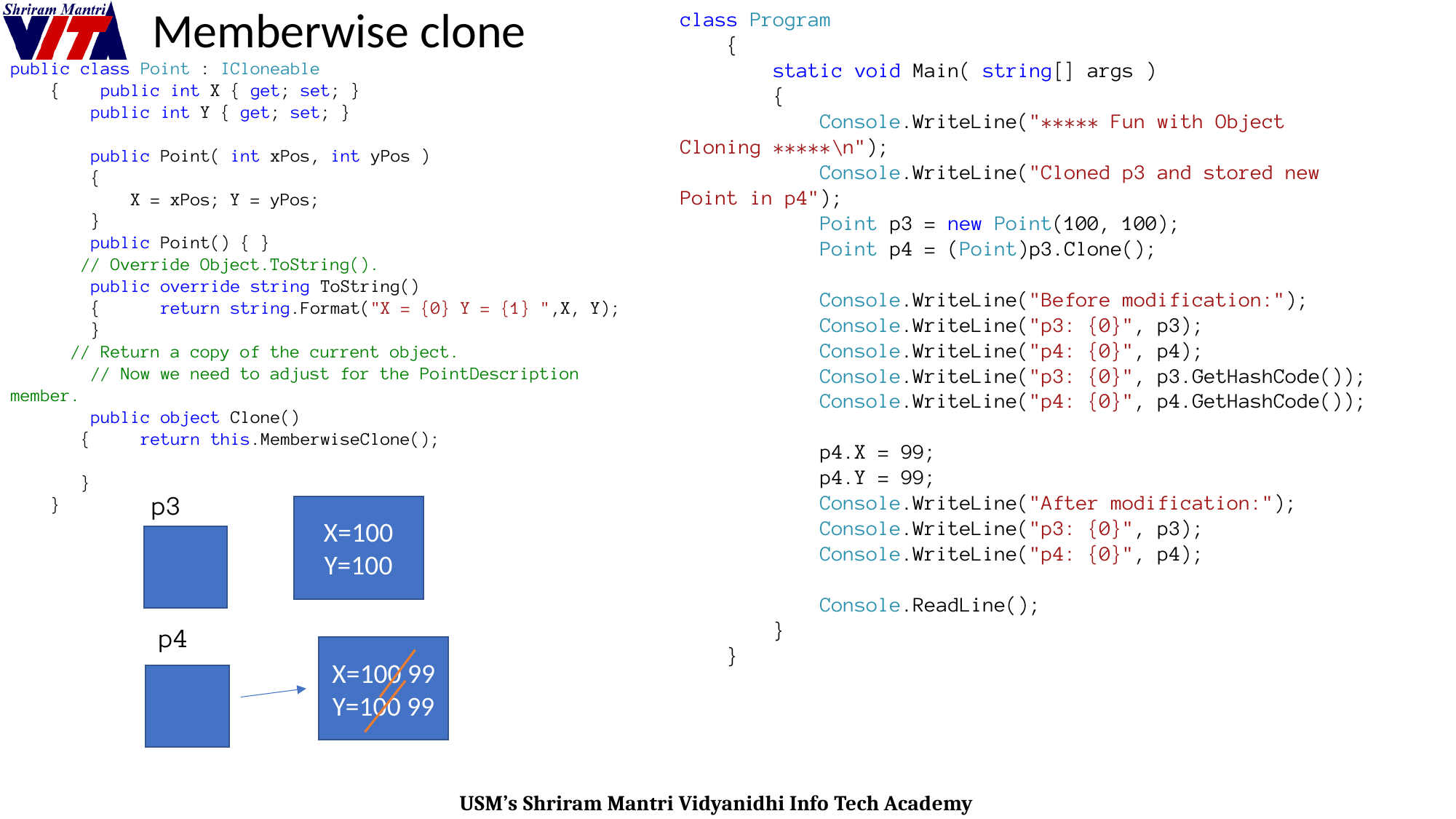

# Memberwise clone
class Program
    {
        static void Main( string[] args )
        {
            Console.WriteLine("***** Fun with Object Cloning *****\n");
            Console.WriteLine("Cloned p3 and stored new Point in p4");
            Point p3 = new Point(100, 100);
            Point p4 = (Point)p3.Clone();

            Console.WriteLine("Before modification:");
            Console.WriteLine("p3: {0}", p3);
            Console.WriteLine("p4: {0}", p4);
            Console.WriteLine("p3: {0}", p3.GetHashCode());
            Console.WriteLine("p4: {0}", p4.GetHashCode());

            p4.X = 99;
            p4.Y = 99;
            Console.WriteLine("After modification:");
            Console.WriteLine("p3: {0}", p3);
            Console.WriteLine("p4: {0}", p4);

            Console.ReadLine();
        }
    }
public class Point : ICloneable
    {    public int X { get; set; }
        public int Y { get; set; }

        public Point( int xPos, int yPos )
        {
            X = xPos; Y = yPos;
        }
        public Point() { }
       // Override Object.ToString().
        public override string ToString()
        {      return string.Format("X = {0} Y = {1} ",X, Y);
        }
      // Return a copy of the current object.
        // Now we need to adjust for the PointDescription member.
        public object Clone()
       {     return this.MemberwiseClone();

       }
    }
p3
X=100
Y=100

p4
X=100 99
Y=100 99